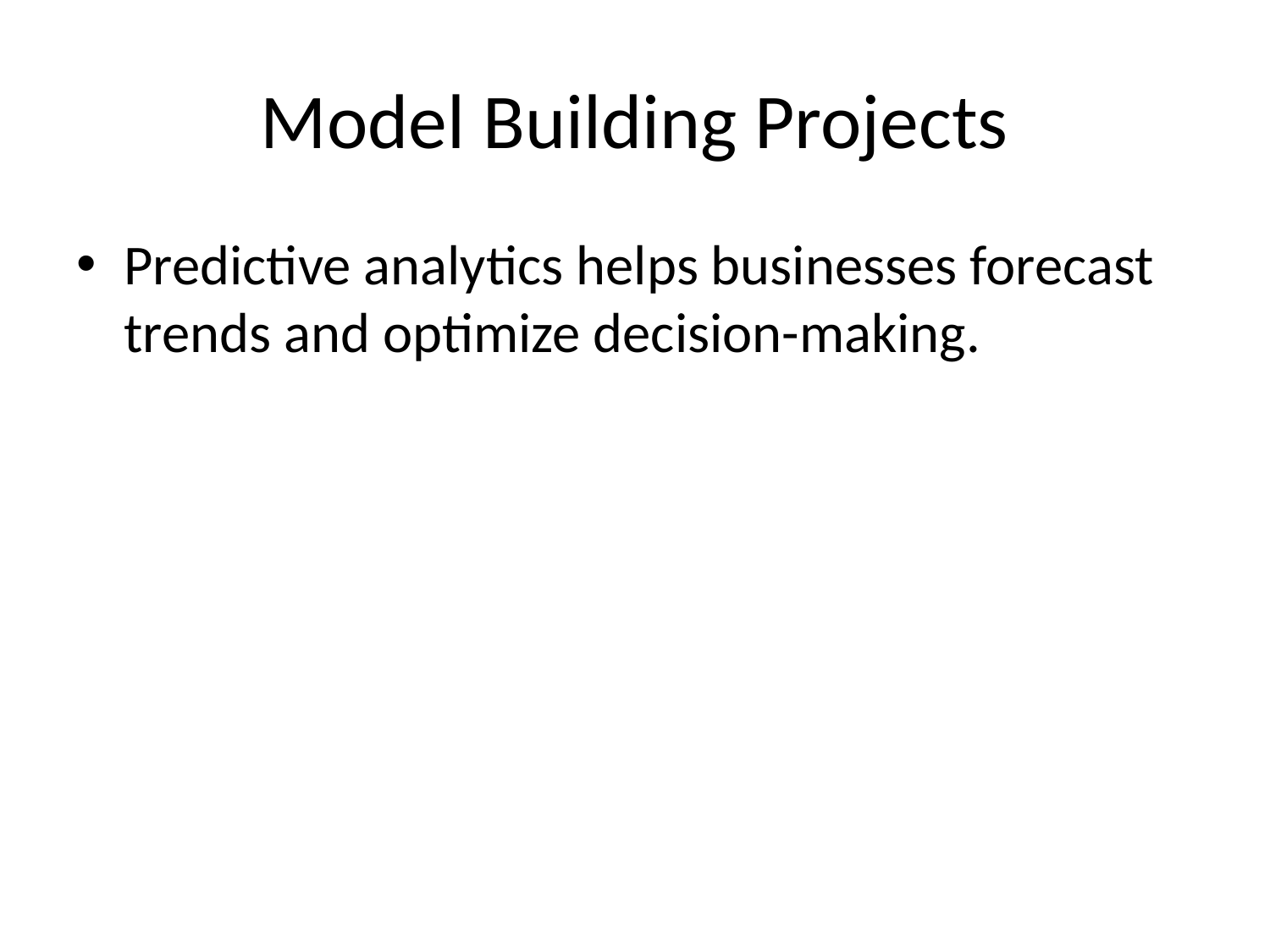

# Model Building Projects
Predictive analytics helps businesses forecast trends and optimize decision-making.